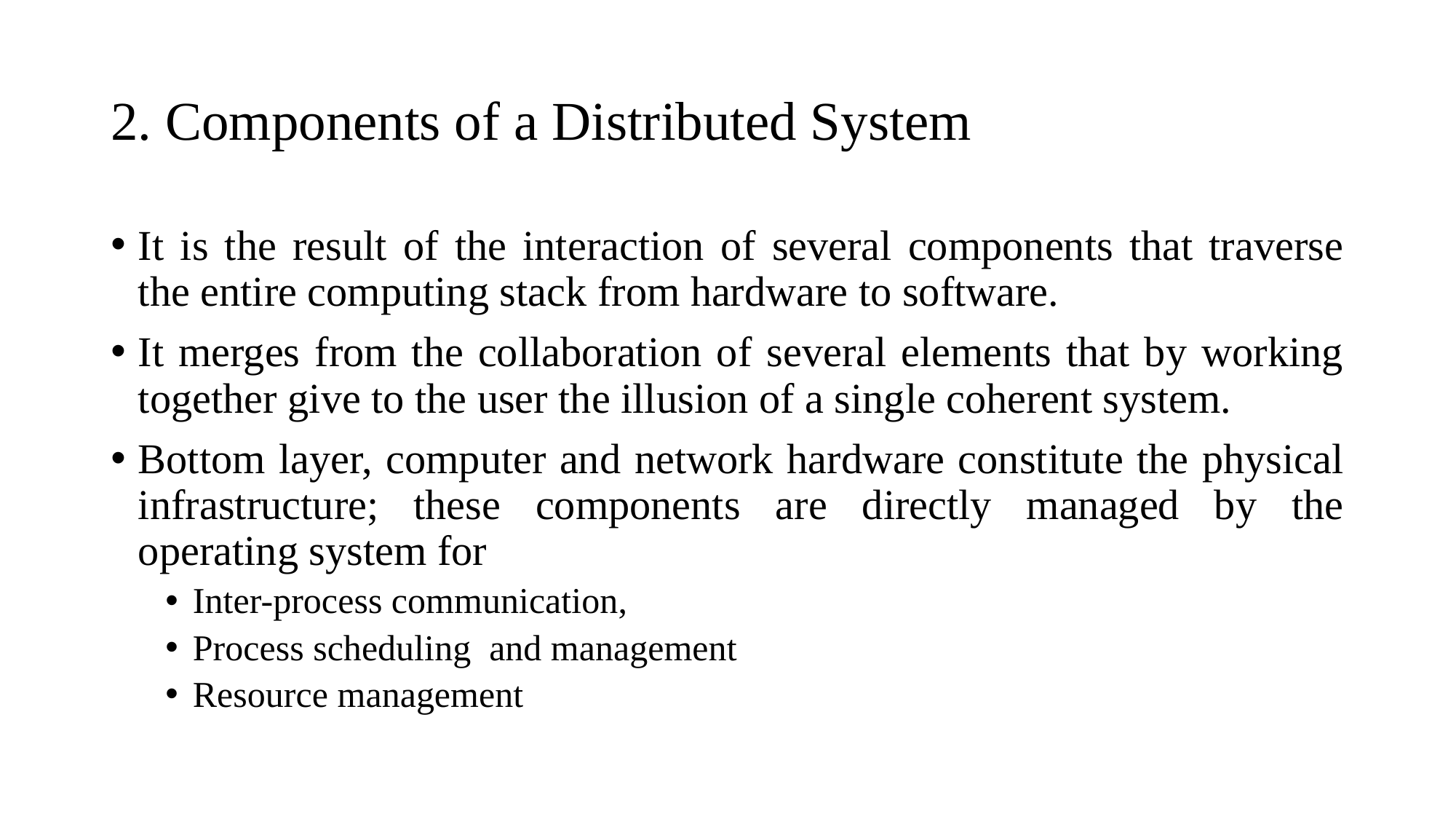

# 2. Components of a Distributed System
It is the result of the interaction of several components that traverse the entire computing stack from hardware to software.
It merges from the collaboration of several elements that by working together give to the user the illusion of a single coherent system.
Bottom layer, computer and network hardware constitute the physical infrastructure; these components are directly managed by the operating system for
Inter-process communication,
Process scheduling  and management
Resource management